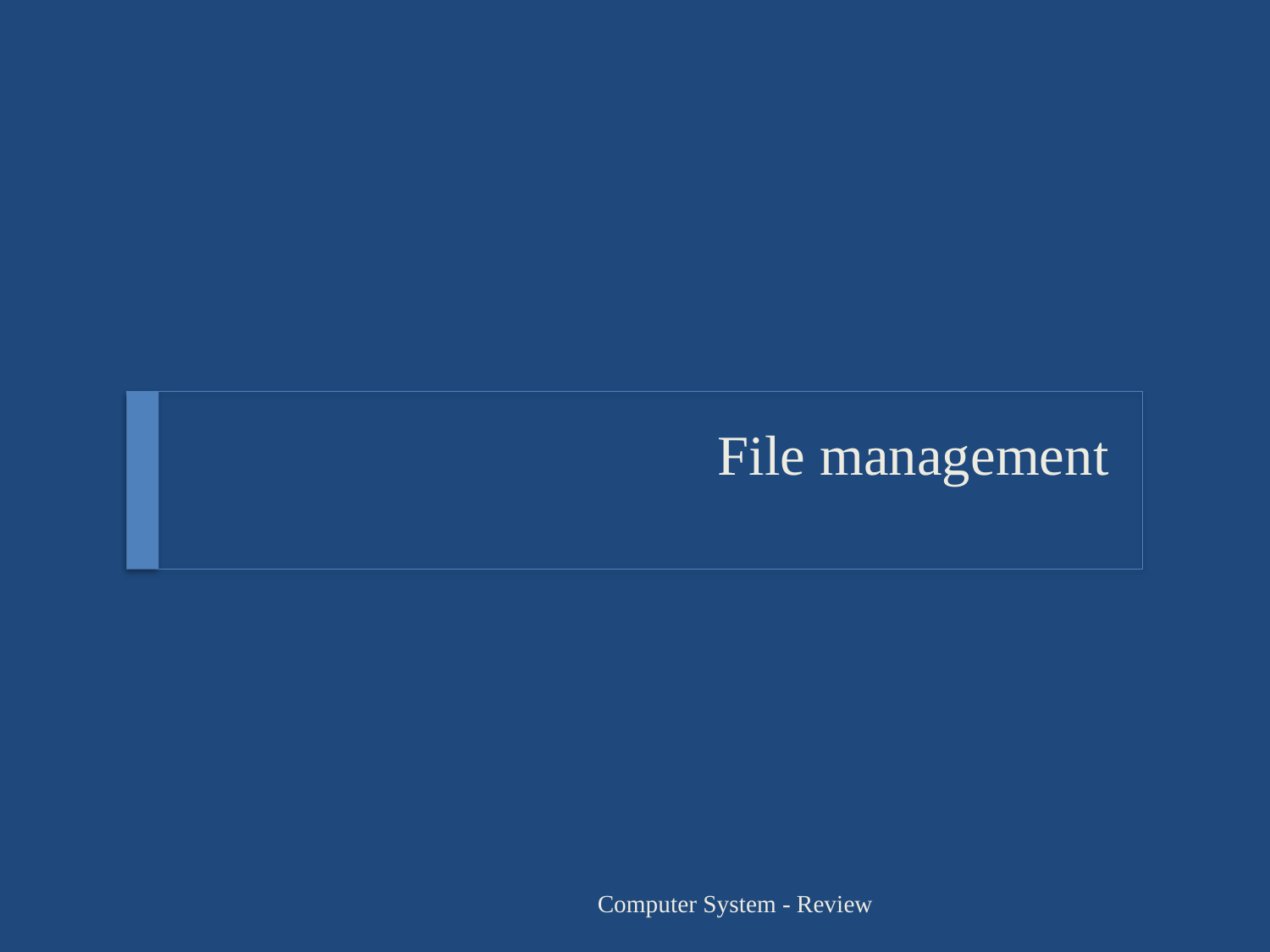

# File management

Computer System - Review